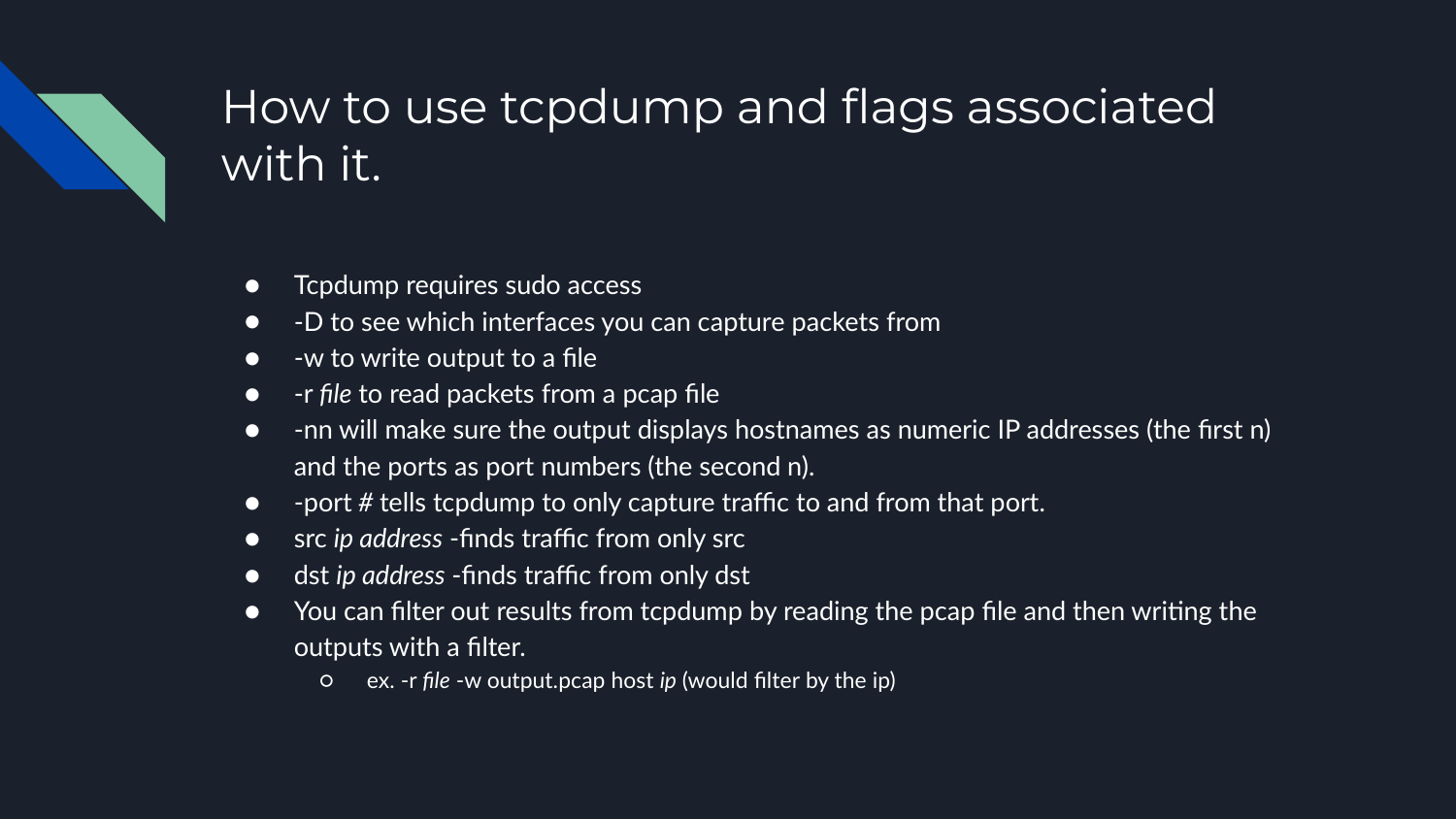

# How to use tcpdump and flags associated with it.
Tcpdump requires sudo access
-D to see which interfaces you can capture packets from
-w to write output to a file
-r file to read packets from a pcap file
-nn will make sure the output displays hostnames as numeric IP addresses (the first n) and the ports as port numbers (the second n).
-port # tells tcpdump to only capture traffic to and from that port.
src ip address -finds traffic from only src
dst ip address -finds traffic from only dst
You can filter out results from tcpdump by reading the pcap file and then writing the outputs with a filter.
ex. -r file -w output.pcap host ip (would filter by the ip)